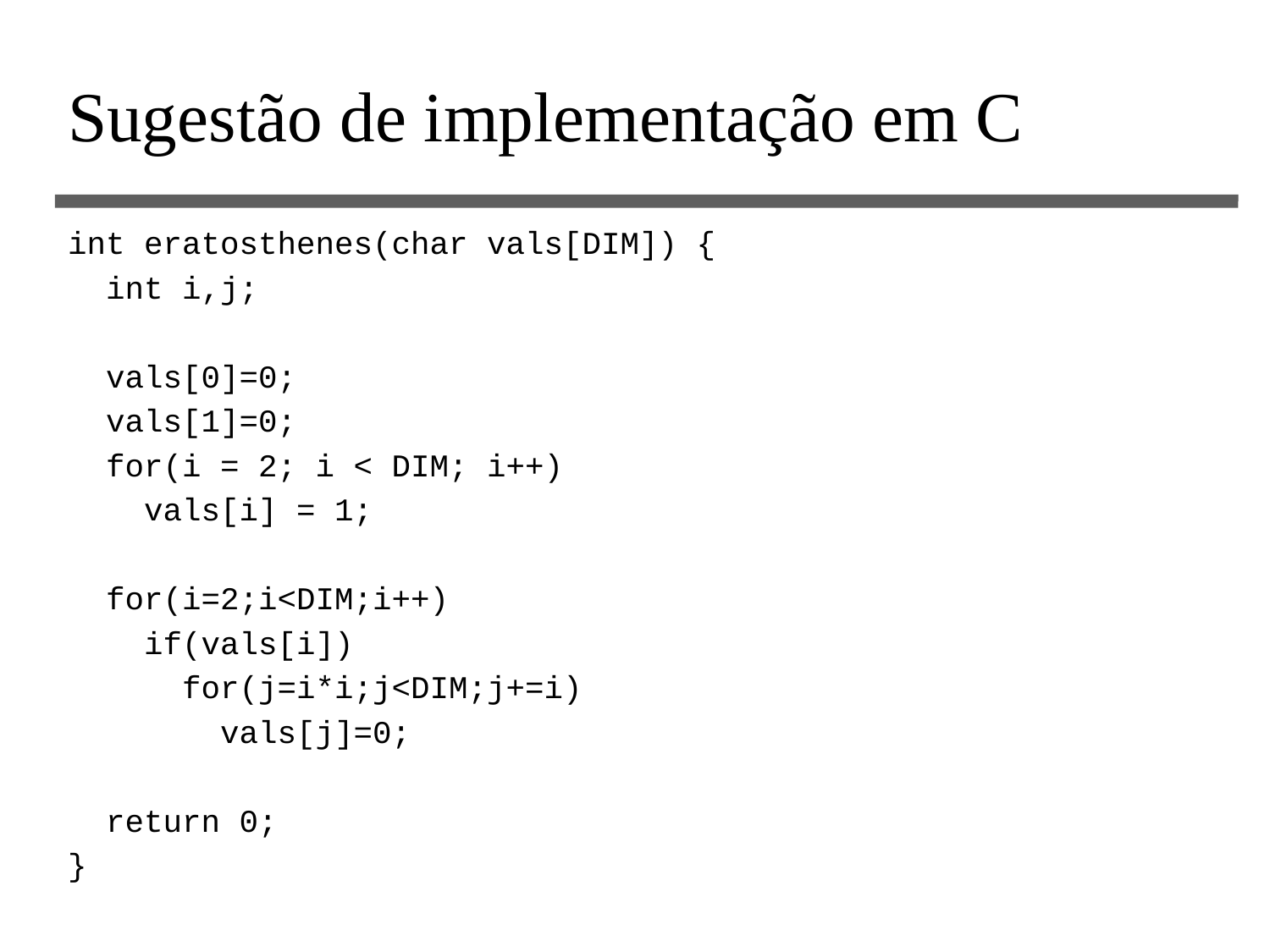

# Sugestão de implementação em C
int eratosthenes(char vals[DIM]) {
  int i,j;

  vals[0]=0;
  vals[1]=0;
  for(i = 2; i < DIM; i++)
    vals[i] = 1;

  for(i=2;i<DIM;i++)
    if(vals[i])
      for(j=i*i;j<DIM;j+=i)
        vals[j]=0;

  return 0;
}